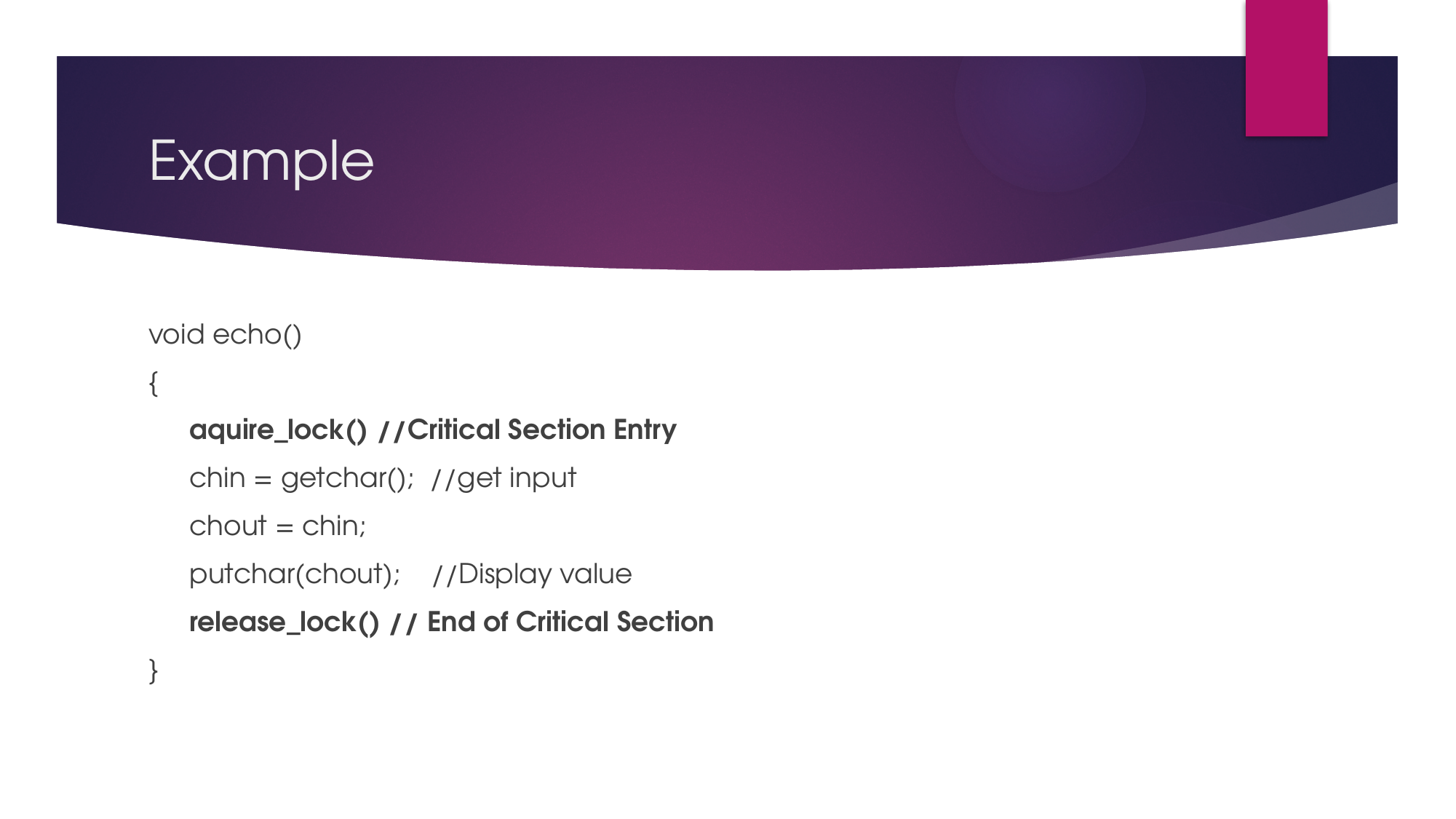

# Example
void echo()
{
	aquire_lock() //Critical Section Entry
	chin = getchar();  //get input
	chout = chin;
	putchar(chout);    //Display value
	release_lock() // End of Critical Section
}